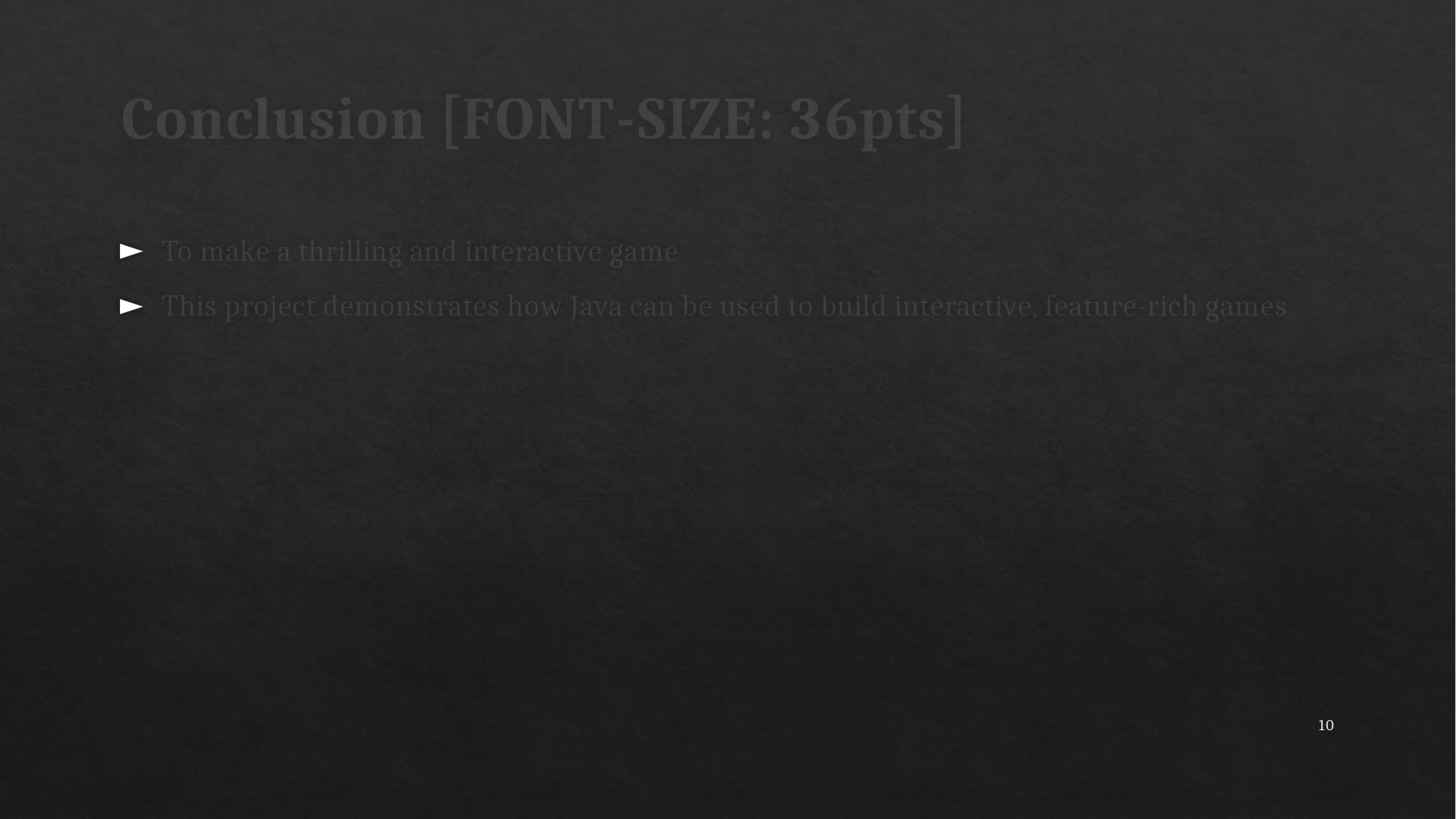

# Conclusion [FONT-SIZE: 36pts]
To make a thrilling and interactive game
This project demonstrates how Java can be used to build interactive, feature-rich games
10